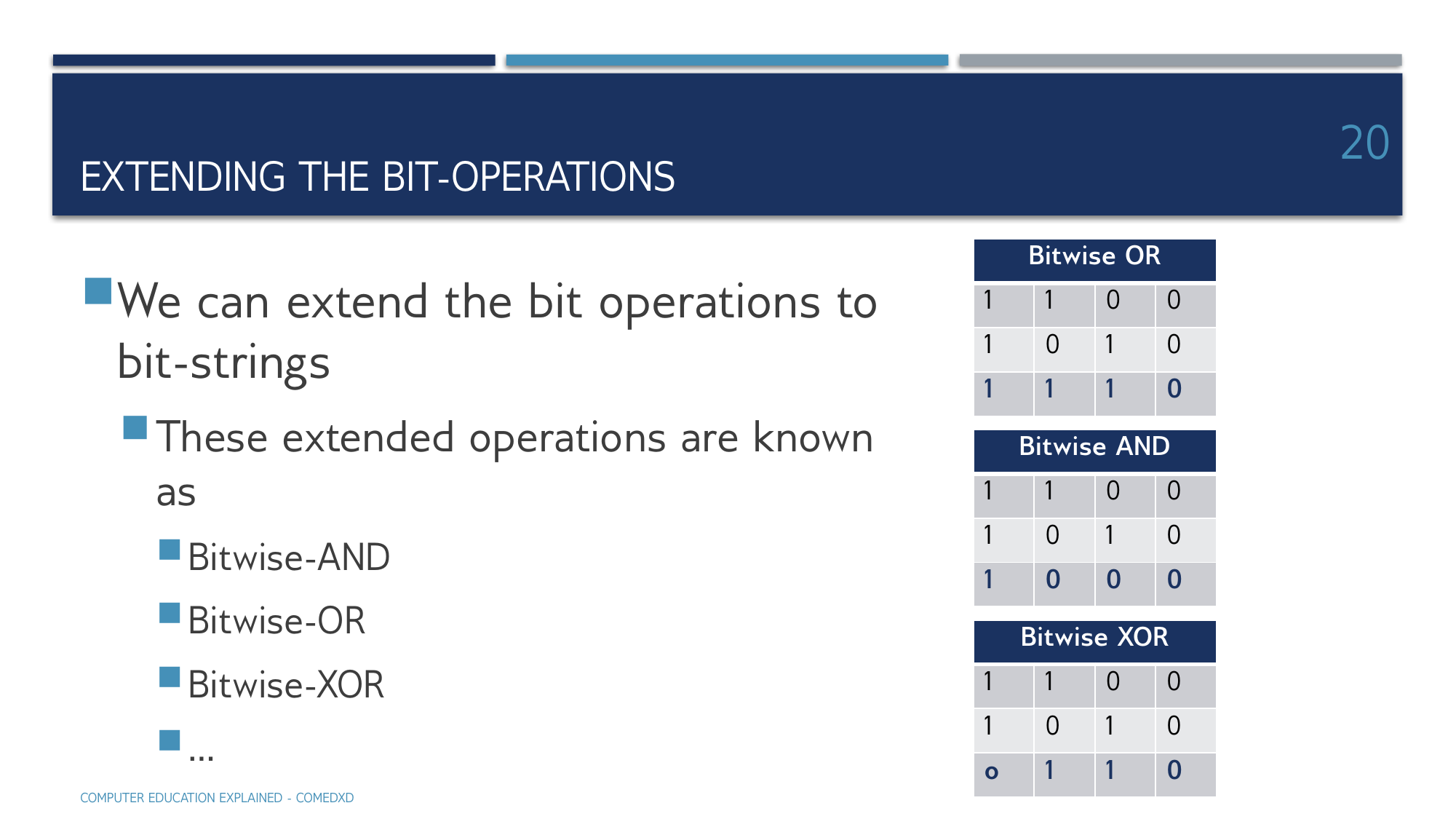

# Extending the bit-operations
20
| Bitwise OR |  |  |  |
| --- | --- | --- | --- |
| 1 | 1 | 0 | 0 |
| 1 | 0 | 1 | 0 |
| 1 | 1 | 1 | 0 |
We can extend the bit operations to bit-strings
These extended operations are known as
Bitwise-AND
Bitwise-OR
Bitwise-XOR
…
| Bitwise AND |  |  |  |
| --- | --- | --- | --- |
| 1 | 1 | 0 | 0 |
| 1 | 0 | 1 | 0 |
| 1 | 0 | 0 | 0 |
| Bitwise XOR |  |  |  |
| --- | --- | --- | --- |
| 1 | 1 | 0 | 0 |
| 1 | 0 | 1 | 0 |
| o | 1 | 1 | 0 |
COMputer EDucation EXplaineD - Comedxd